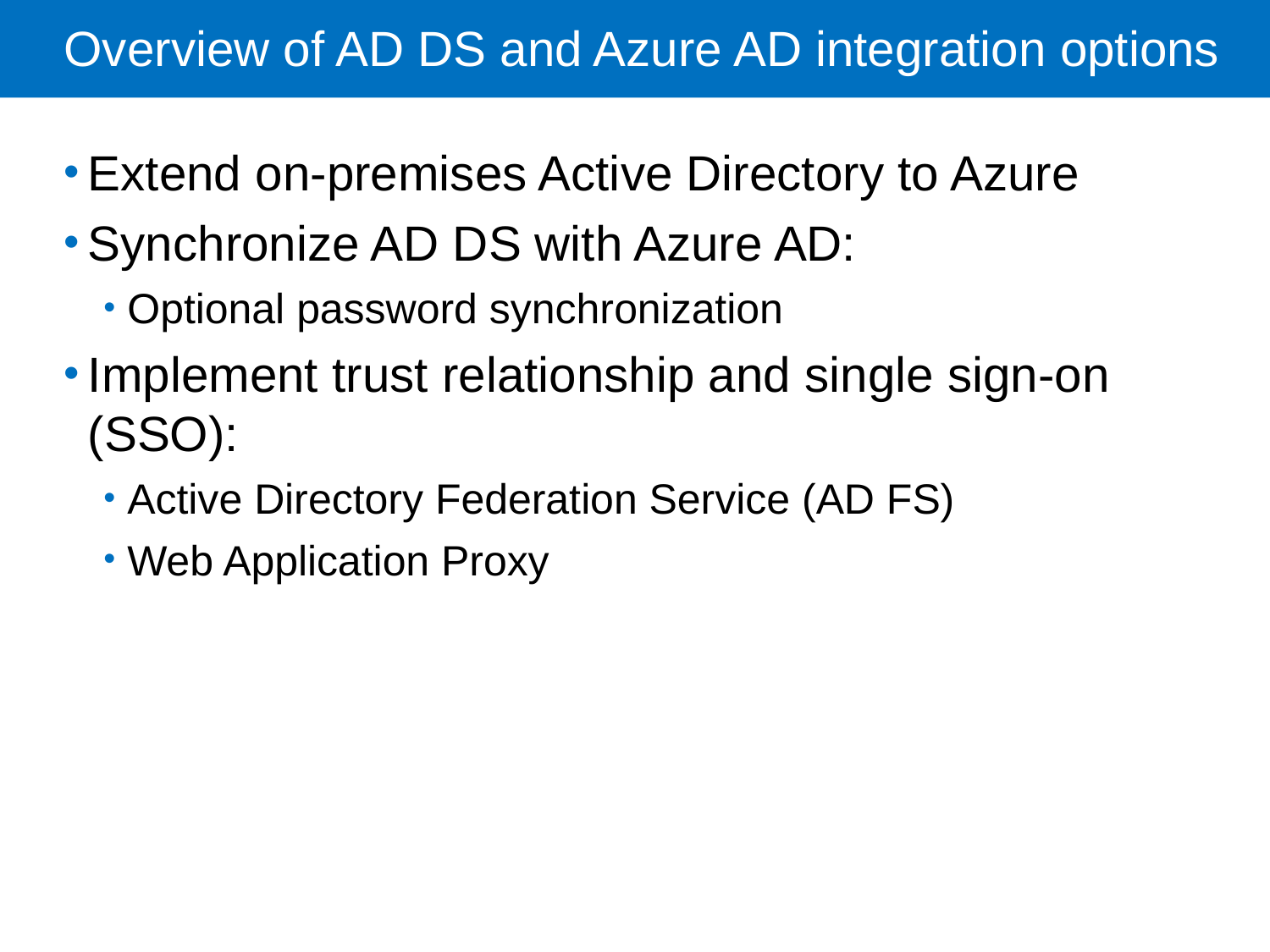

# Overview of AD DS and Azure AD integration options
Extend on-premises Active Directory to Azure
Synchronize AD DS with Azure AD:
Optional password synchronization
Implement trust relationship and single sign-on (SSO):
Active Directory Federation Service (AD FS)
Web Application Proxy